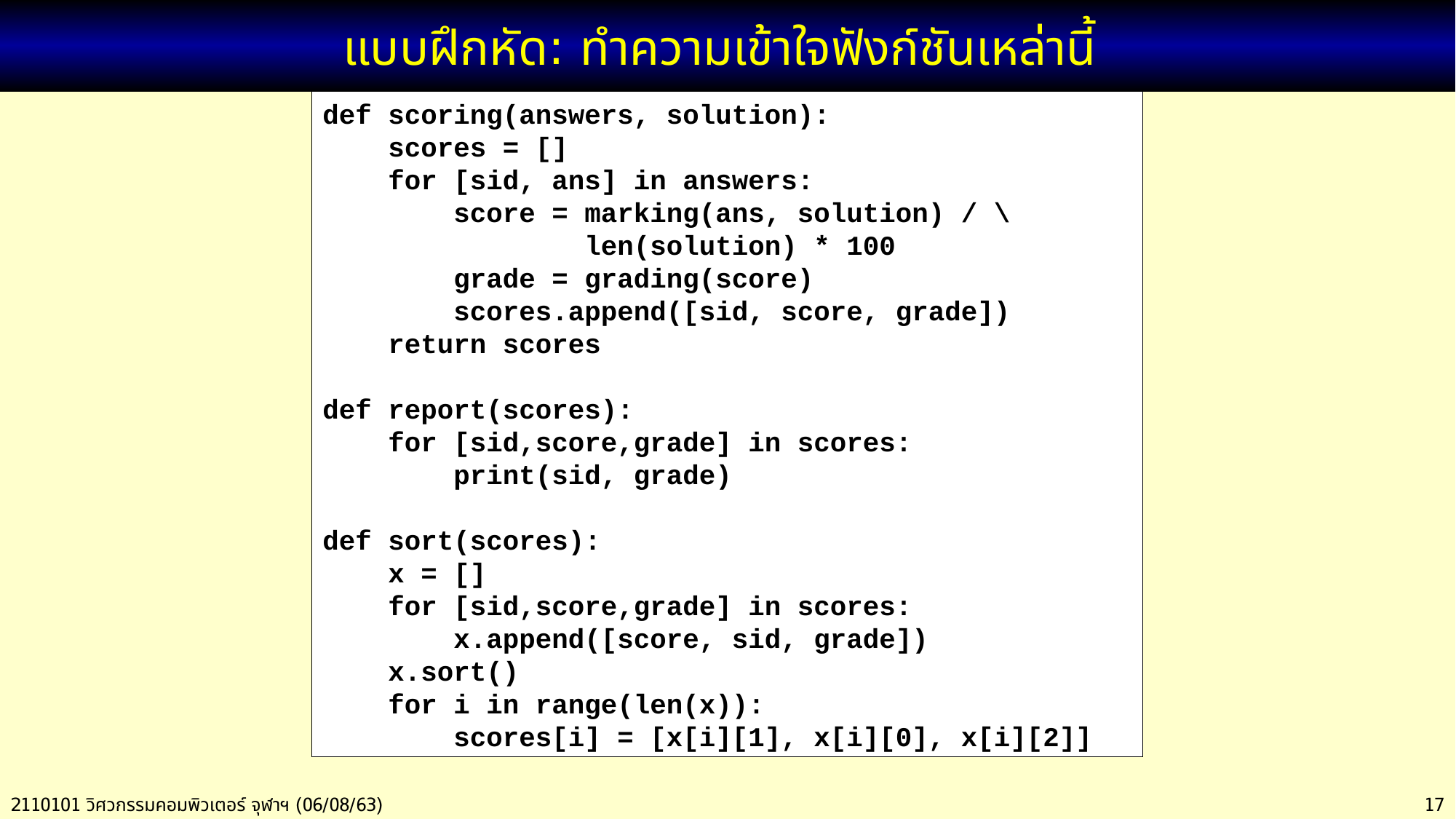

# แบบฝึกหัด: ทำความเข้าใจฟังก์ชันเหล่านี้
def scoring(answers, solution):
    scores = []
    for [sid, ans] in answers:
        score = marking(ans, solution) / \
                len(solution) * 100
        grade = grading(score)
        scores.append([sid, score, grade])
    return scores

def report(scores):
    for [sid,score,grade] in scores:
        print(sid, grade)

def sort(scores):
    x = []
    for [sid,score,grade] in scores:
        x.append([score, sid, grade])
    x.sort()
    for i in range(len(x)):
        scores[i] = [x[i][1], x[i][0], x[i][2]]